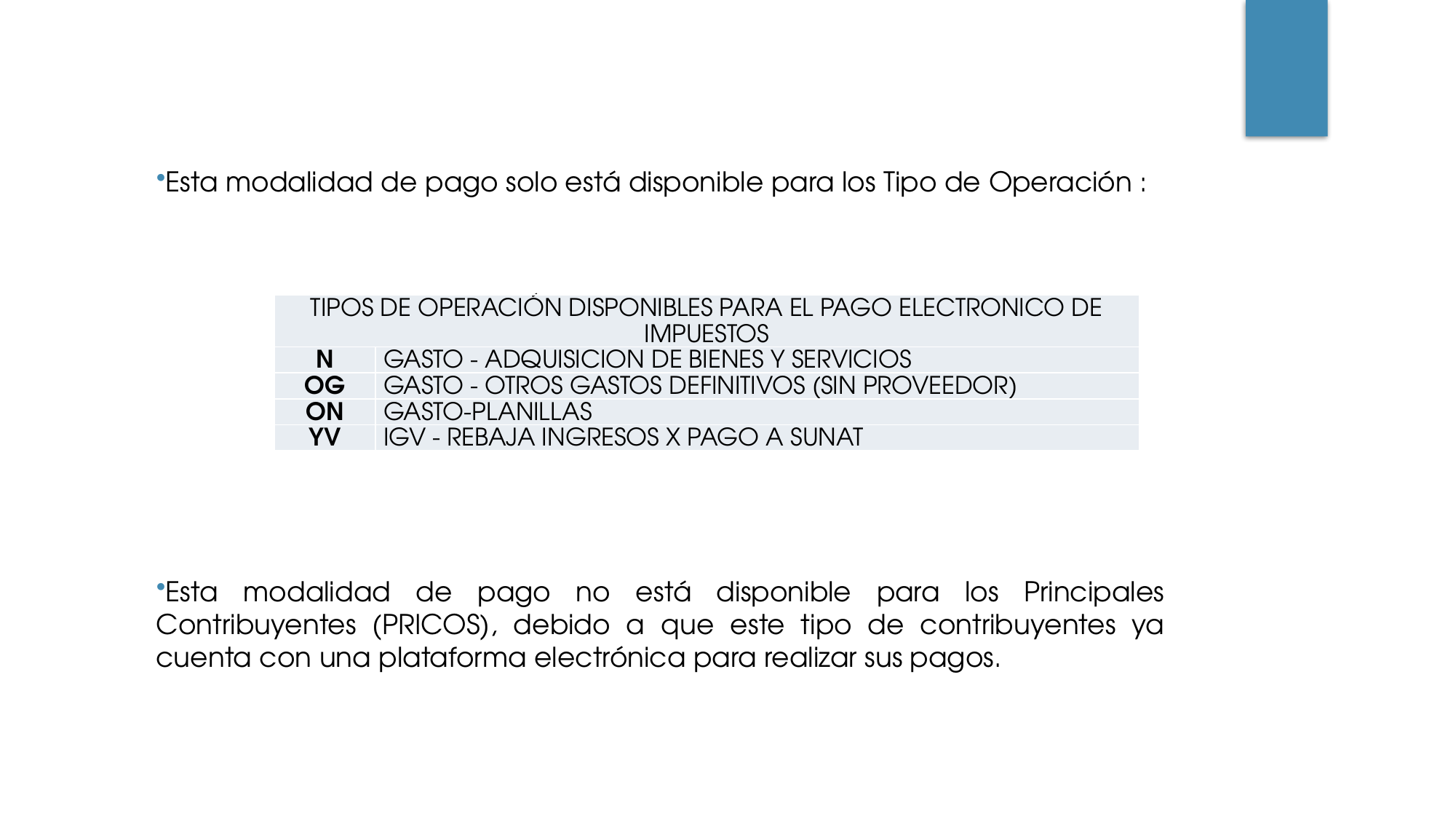

Esta modalidad de pago solo está disponible para los Tipo de Operación :
| TIPOS DE OPERACIÓN DISPONIBLES PARA EL PAGO ELECTRONICO DE IMPUESTOS |  |
| --- | --- |
| N | GASTO - ADQUISICION DE BIENES Y SERVICIOS |
| OG | GASTO - OTROS GASTOS DEFINITIVOS (SIN PROVEEDOR) |
| ON | GASTO-PLANILLAS |
| YV | IGV - REBAJA INGRESOS X PAGO A SUNAT |
Esta modalidad de pago no está disponible para los Principales Contribuyentes (PRICOS), debido a que este tipo de contribuyentes ya cuenta con una plataforma electrónica para realizar sus pagos.